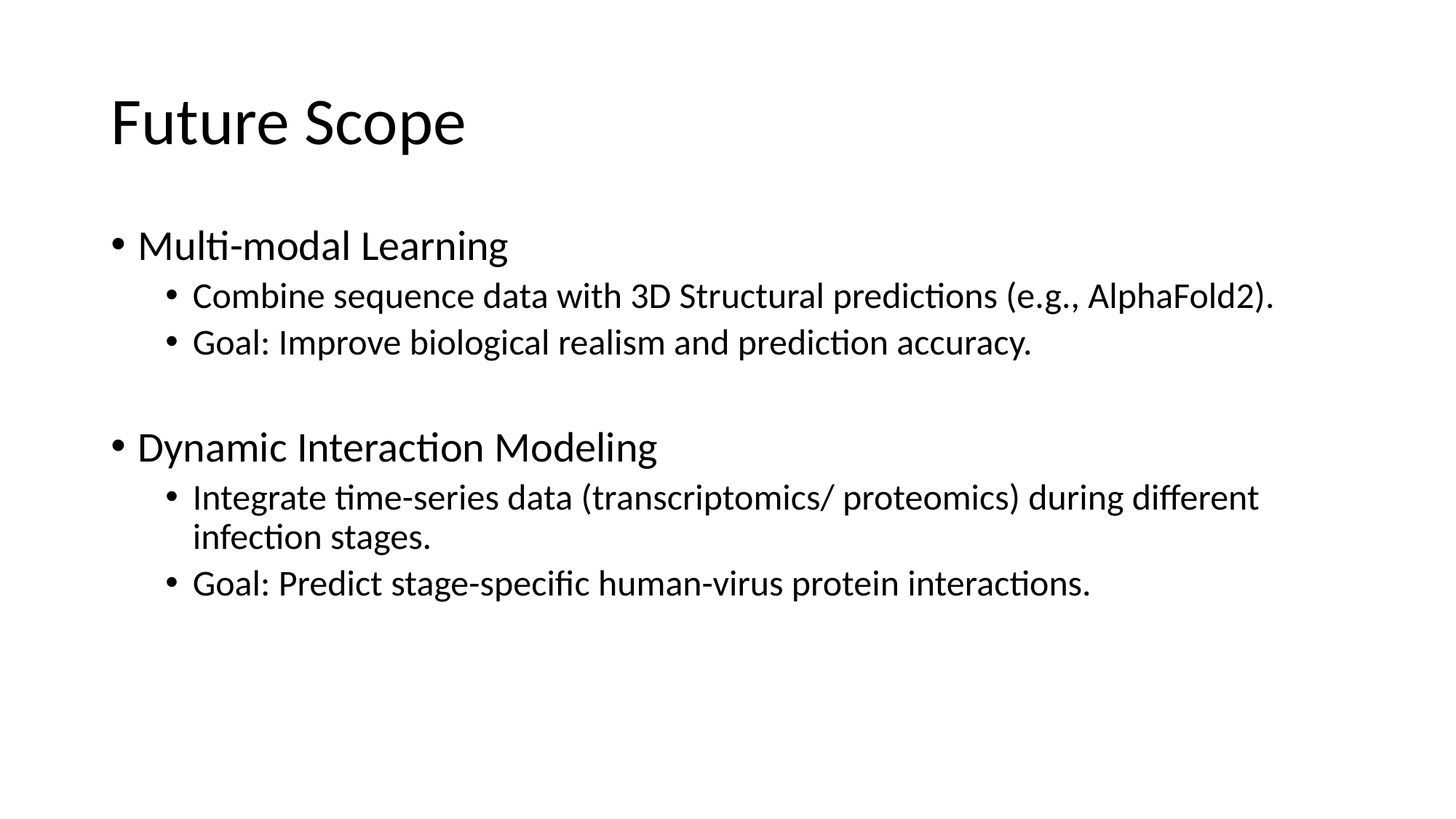

# Future Scope
Multi-modal Learning
Combine sequence data with 3D Structural predictions (e.g., AlphaFold2).
Goal: Improve biological realism and prediction accuracy.

Dynamic Interaction Modeling
Integrate time-series data (transcriptomics/ proteomics) during different infection stages.
Goal: Predict stage-specific human-virus protein interactions.